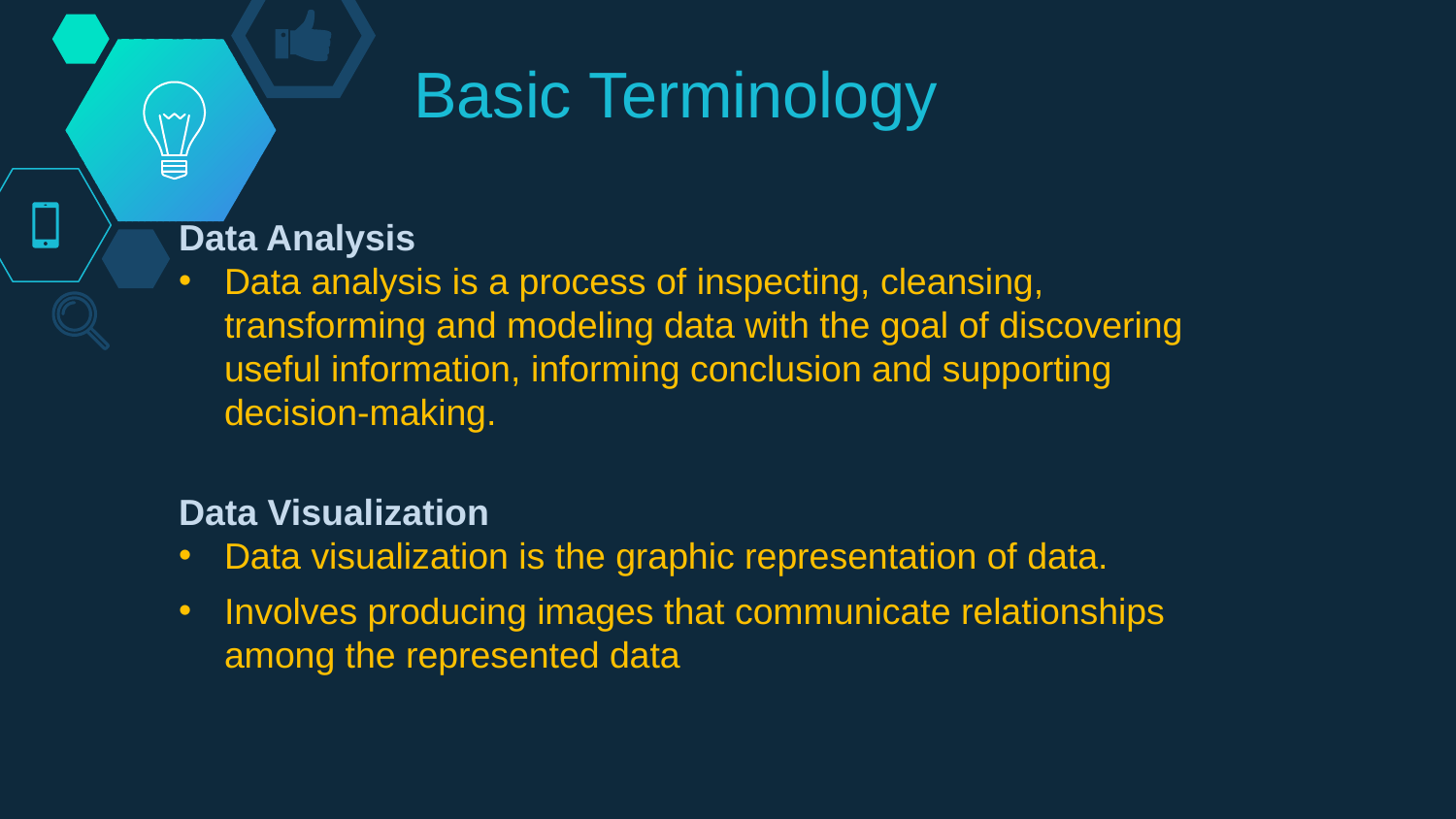

# Basic Terminology
Data Analysis
Data analysis is a process of inspecting, cleansing, transforming and modeling data with the goal of discovering useful information, informing conclusion and supporting decision-making.

Data Visualization
Data visualization is the graphic representation of data.
Involves producing images that communicate relationships among the represented data